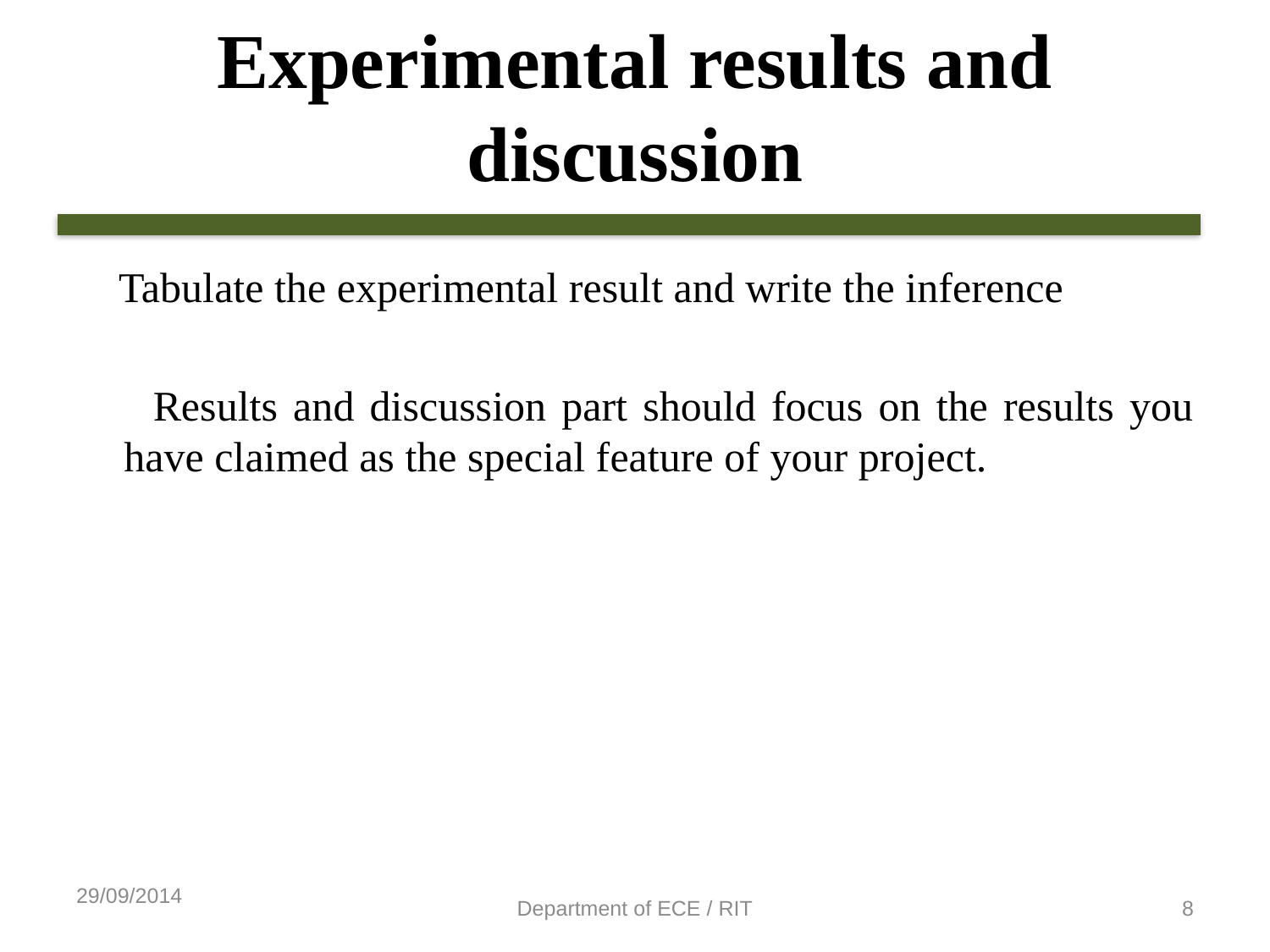

# Experimental results and discussion

    Tabulate the experimental result and write the inference

     Results and discussion part should focus on the results you have claimed as the special feature of your project.

29/09/2014

Department of ECE / RIT
8